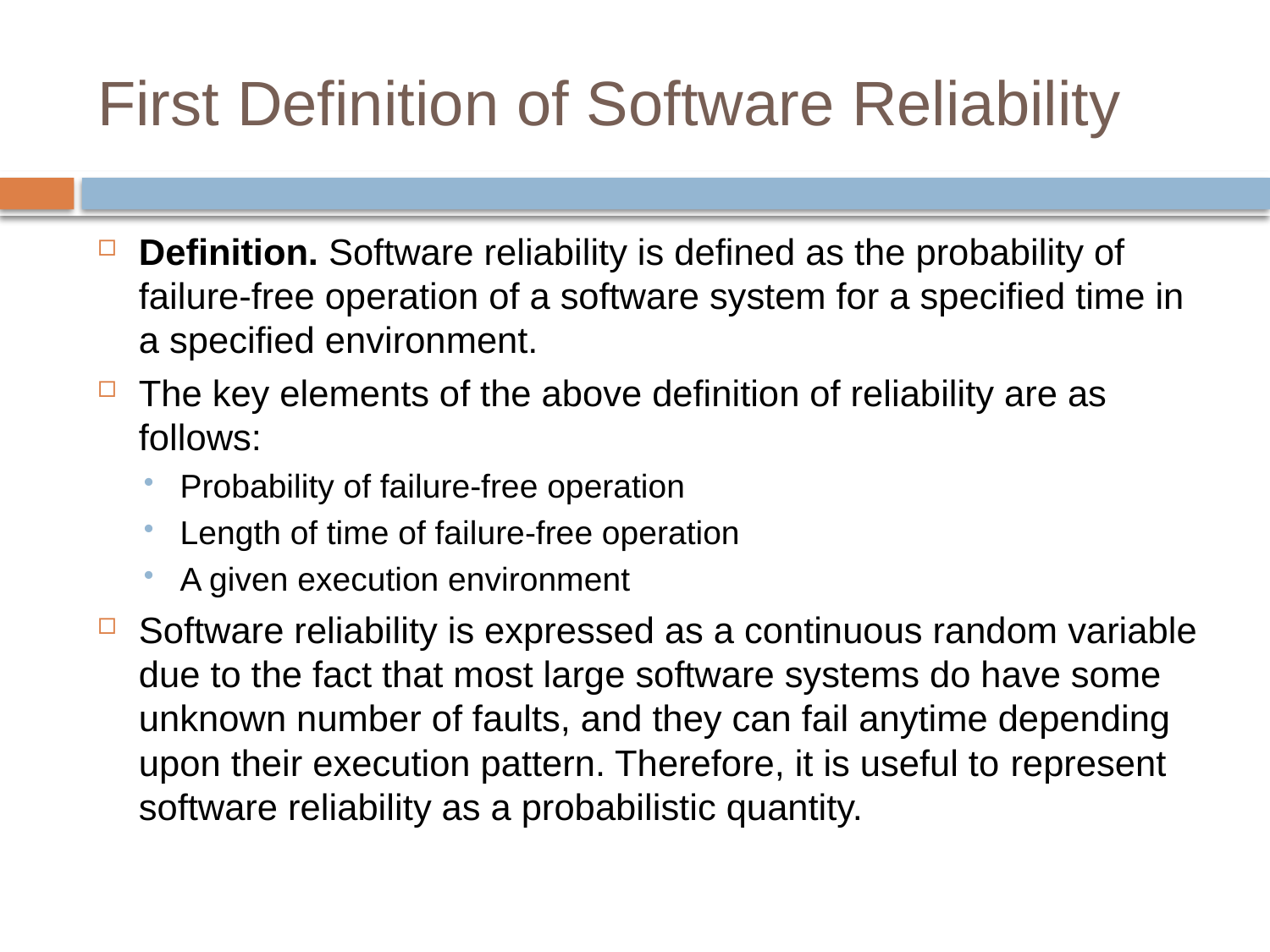

# First Definition of Software Reliability
Definition. Software reliability is defined as the probability of failure-free operation of a software system for a specified time in a specified environment.
The key elements of the above definition of reliability are as follows:
Probability of failure-free operation
Length of time of failure-free operation
A given execution environment
Software reliability is expressed as a continuous random variable due to the fact that most large software systems do have some unknown number of faults, and they can fail anytime depending upon their execution pattern. Therefore, it is useful to represent software reliability as a probabilistic quantity.